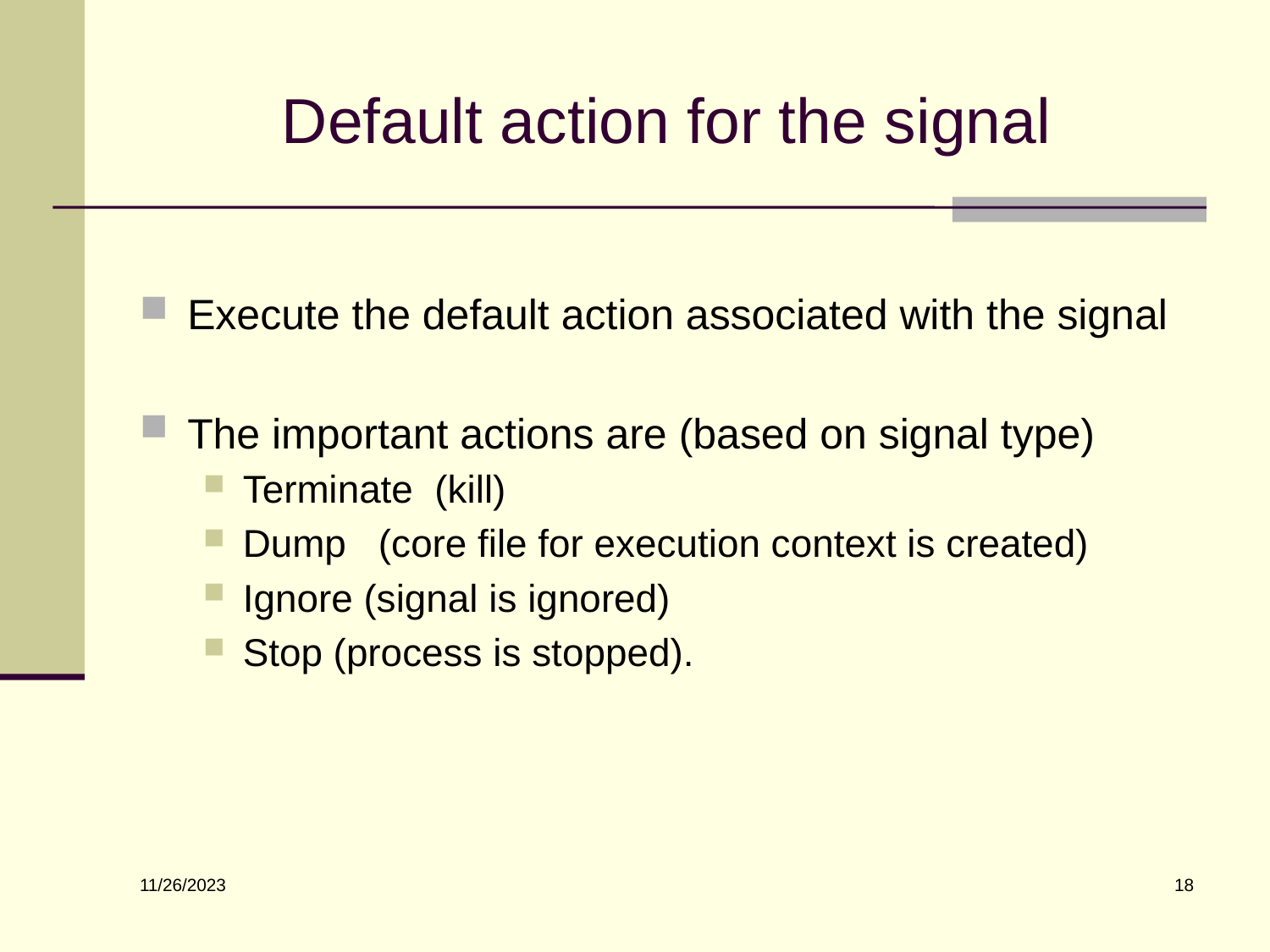

# Default action for the signal

Execute the default action associated with the signal

The important actions are (based on signal type)
Terminate  (kill)
Dump   (core file for execution context is created)
Ignore (signal is ignored)
Stop (process is stopped).

18
11/26/2023